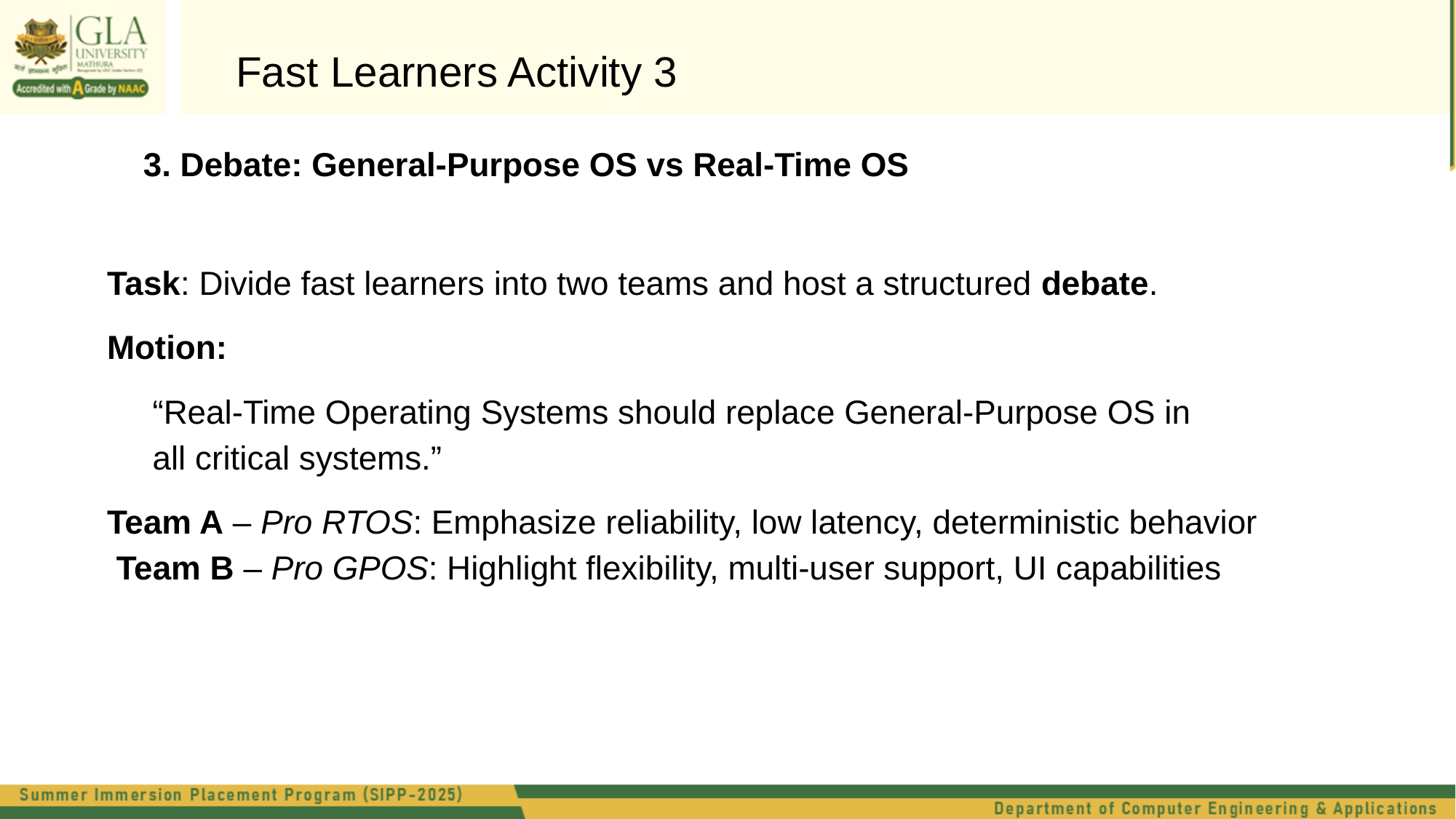

Fast Learners Activity 3
3. Debate: General-Purpose OS vs Real-Time OS
Task: Divide fast learners into two teams and host a structured debate.
Motion:
“Real-Time Operating Systems should replace General-Purpose OS in all critical systems.”
Team A – Pro RTOS: Emphasize reliability, low latency, deterministic behavior
 Team B – Pro GPOS: Highlight flexibility, multi-user support, UI capabilities